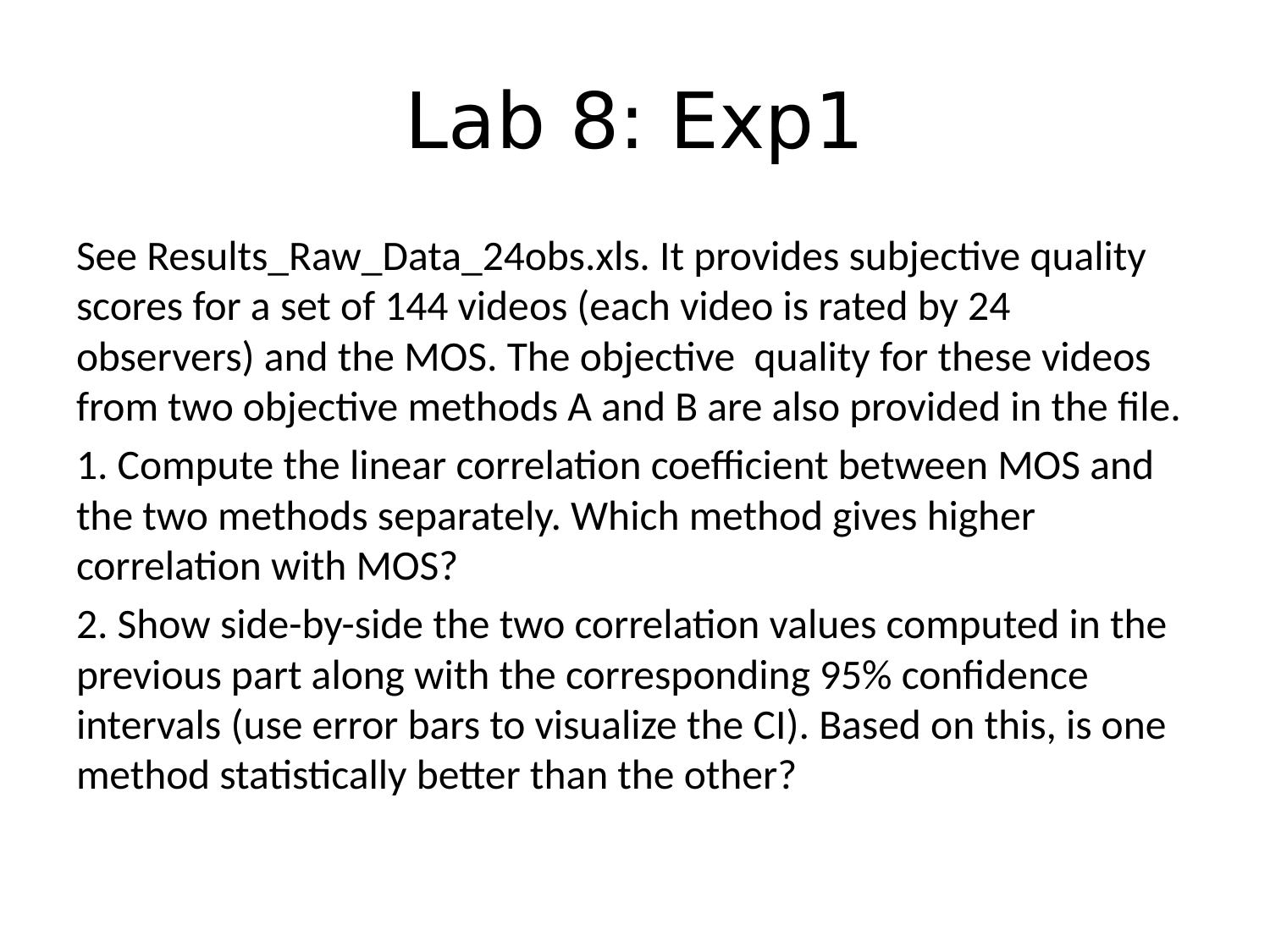

# Lab 8: Exp1
See Results_Raw_Data_24obs.xls. It provides subjective quality scores for a set of 144 videos (each video is rated by 24 observers) and the MOS. The objective  quality for these videos from two objective methods A and B are also provided in the file.
1. Compute the linear correlation coefficient between MOS and the two methods separately. Which method gives higher correlation with MOS?
2. Show side-by-side the two correlation values computed in the previous part along with the corresponding 95% confidence intervals (use error bars to visualize the CI). Based on this, is one method statistically better than the other?